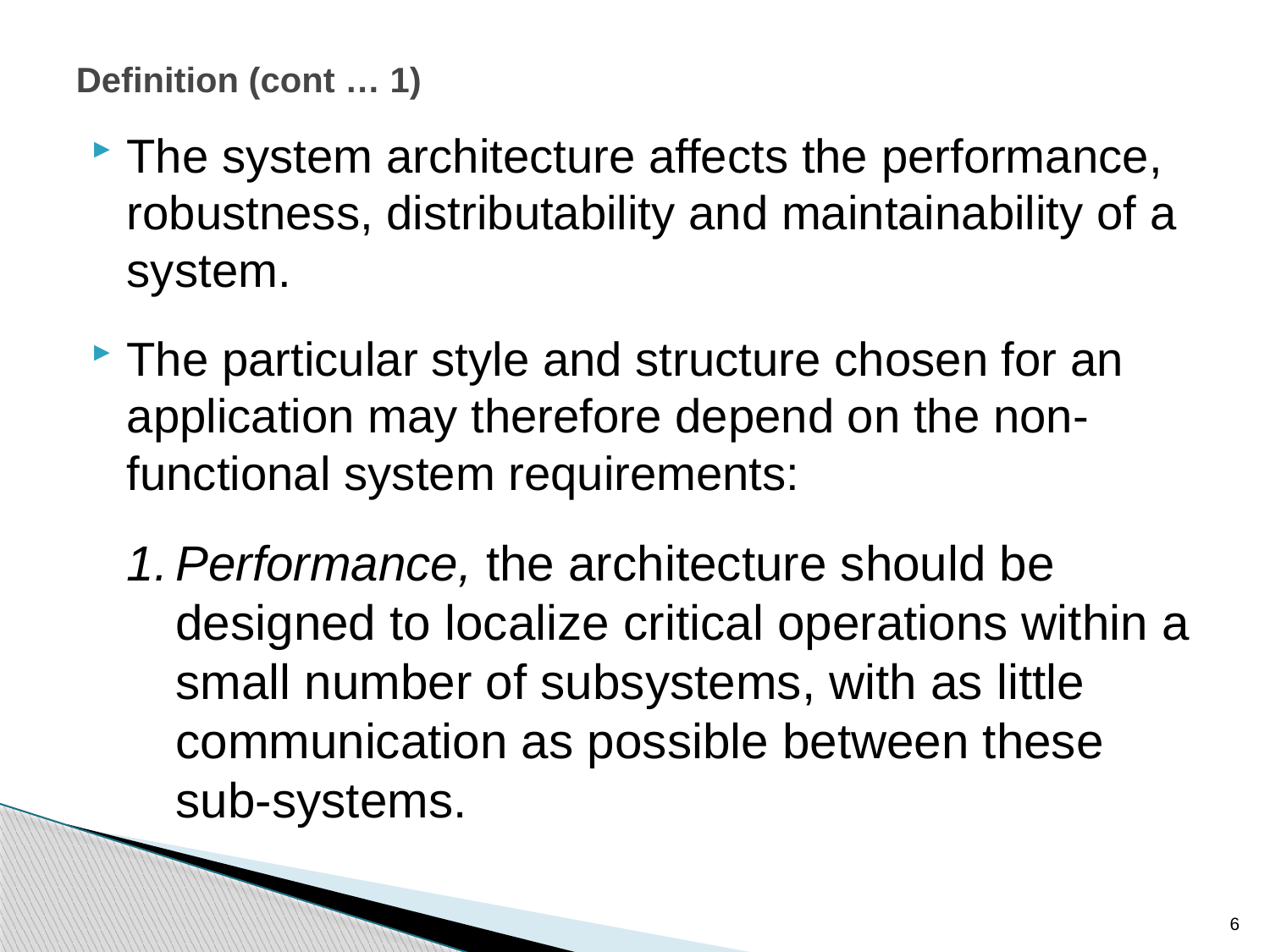

# Definition (cont … 1)
The system architecture affects the performance, robustness, distributability and maintainability of a system.
The particular style and structure chosen for an application may therefore depend on the non-functional system requirements:
Performance, the architecture should be designed to localize critical operations within a small number of subsystems, with as little communication as possible between these sub-systems.
6